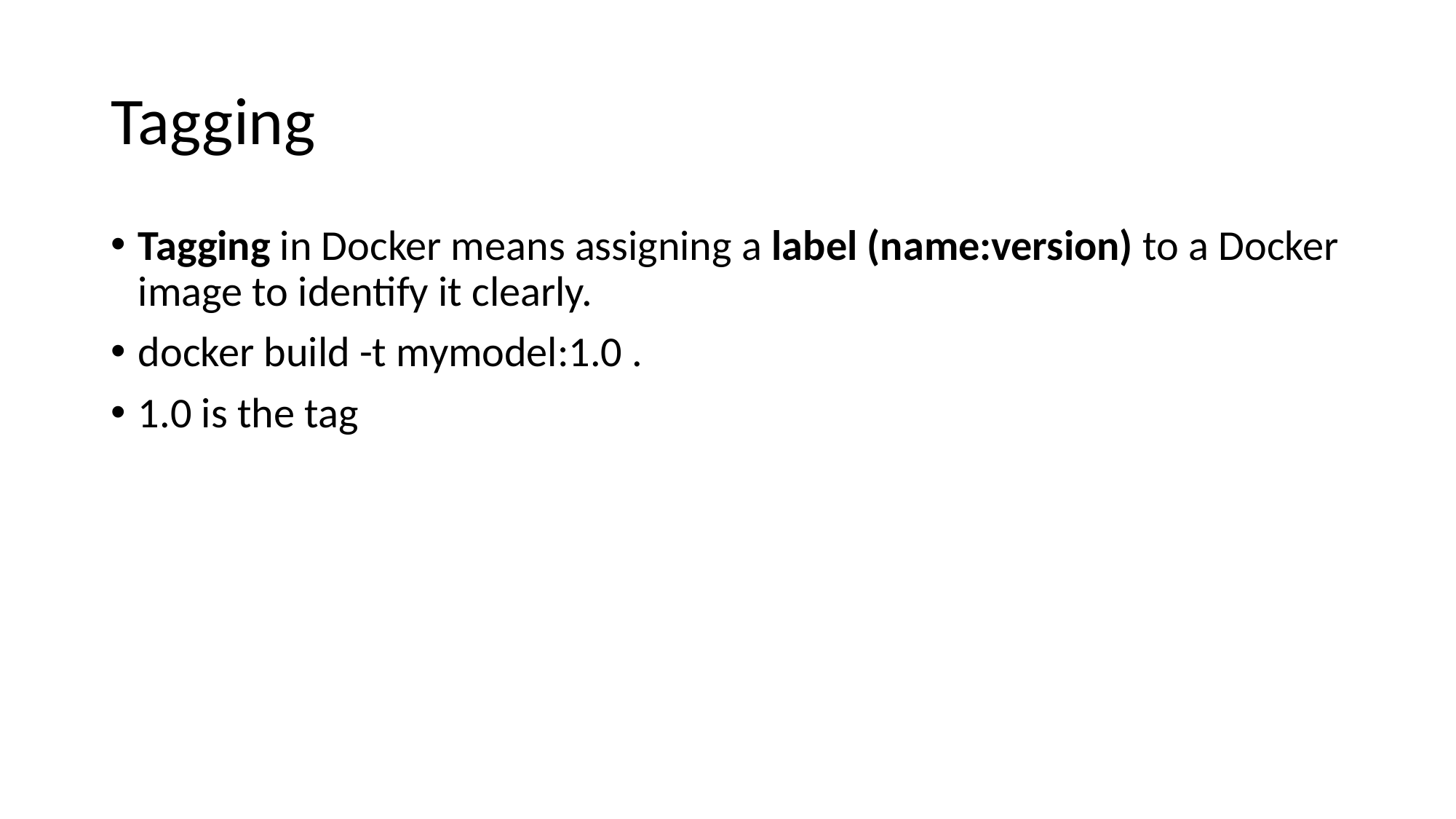

# Tagging
Tagging in Docker means assigning a label (name:version) to a Docker image to identify it clearly.
docker build -t mymodel:1.0 .
1.0 is the tag